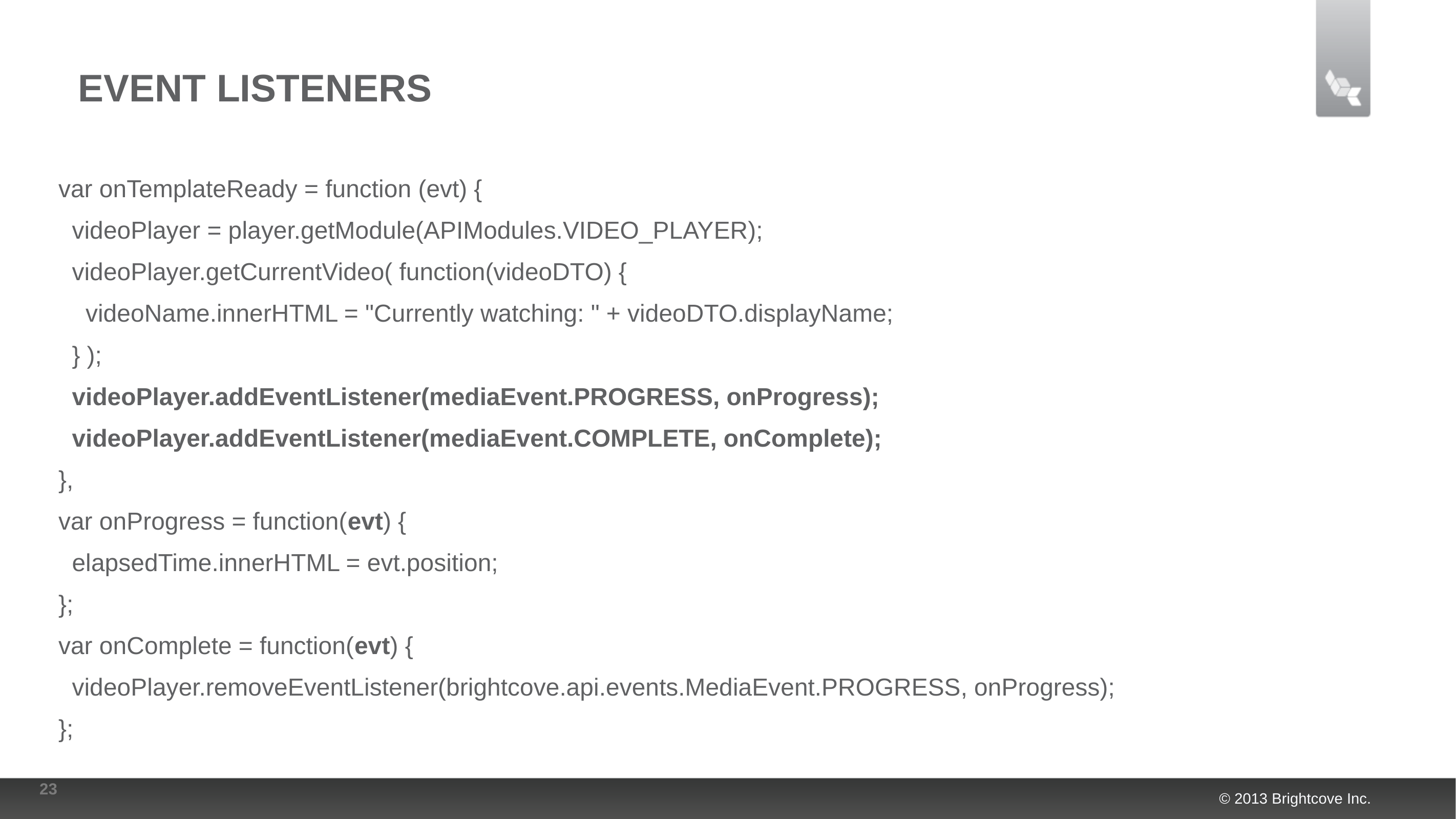

# Event Listeners
var onTemplateReady = function (evt) {
  videoPlayer = player.getModule(APIModules.VIDEO_PLAYER);
  videoPlayer.getCurrentVideo( function(videoDTO) {
    videoName.innerHTML = "Currently watching: " + videoDTO.displayName;
  } );
  videoPlayer.addEventListener(mediaEvent.PROGRESS, onProgress);
  videoPlayer.addEventListener(mediaEvent.COMPLETE, onComplete);
},
var onProgress = function(evt) {
  elapsedTime.innerHTML = evt.position;
};
var onComplete = function(evt) {
  videoPlayer.removeEventListener(brightcove.api.events.MediaEvent.PROGRESS, onProgress);
};

23